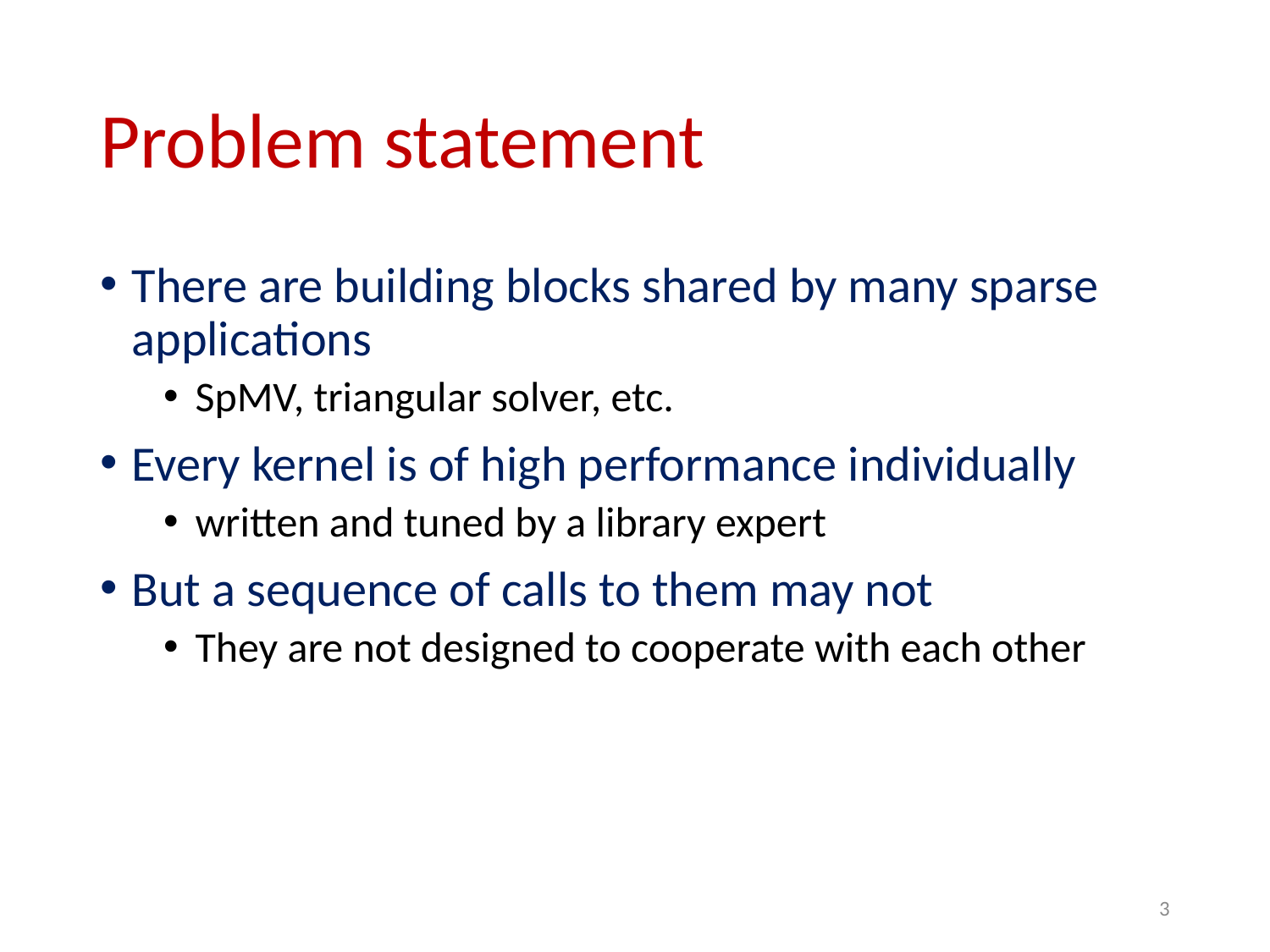

# Problem statement
There are building blocks shared by many sparse applications
SpMV, triangular solver, etc.
Every kernel is of high performance individually
written and tuned by a library expert
But a sequence of calls to them may not
They are not designed to cooperate with each other

3